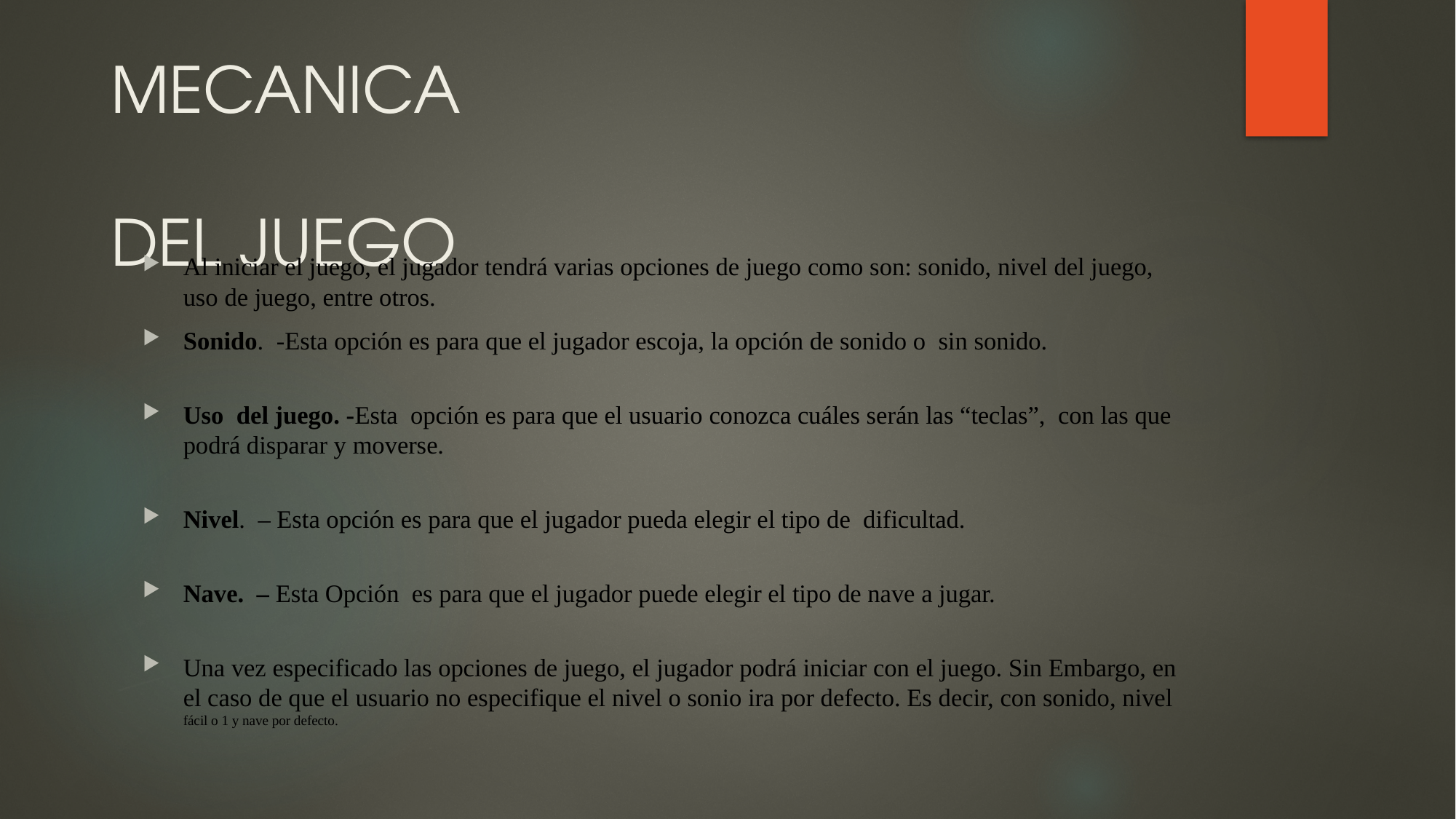

# MECANICA                              DEL JUEGO
Al iniciar el juego, el jugador tendrá varias opciones de juego como son: sonido, nivel del juego, uso de juego, entre otros.
Sonido.  -Esta opción es para que el jugador escoja, la opción de sonido o  sin sonido.
Uso  del juego. -Esta  opción es para que el usuario conozca cuáles serán las “teclas”,  con las que podrá disparar y moverse.
Nivel.  – Esta opción es para que el jugador pueda elegir el tipo de  dificultad.
Nave.  – Esta Opción  es para que el jugador puede elegir el tipo de nave a jugar.
Una vez especificado las opciones de juego, el jugador podrá iniciar con el juego. Sin Embargo, en el caso de que el usuario no especifique el nivel o sonio ira por defecto. Es decir, con sonido, nivel fácil o 1 y nave por defecto.